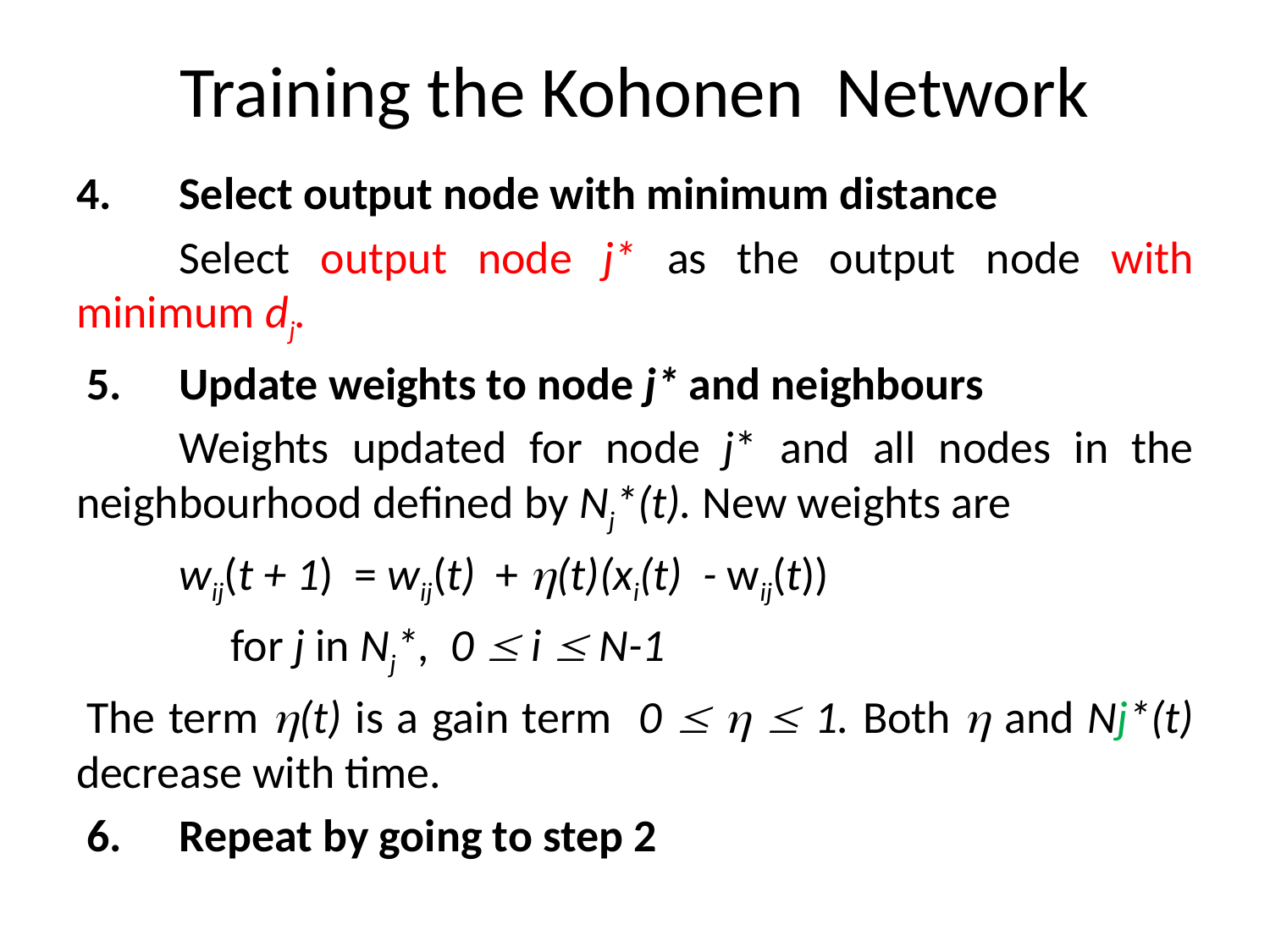

# Training the Kohonen  Network
4.	Select output node with minimum distance
 	Select output node j* as the output node with minimum dj.
 5.	Update weights to node j* and neighbours
	Weights updated for node j* and all nodes in the neighbourhood defined by Nj*(t). New weights are
 		wij(t + 1)  = wij(t)  + η(t)(xi(t)  - wij(t))
 	     for j in Nj*,  0 ≤ i ≤ N-1
 The term η(t) is a gain term  0 ≤ η ≤ 1. Both η and Nj*(t) decrease with time.
 6.	Repeat by going to step 2